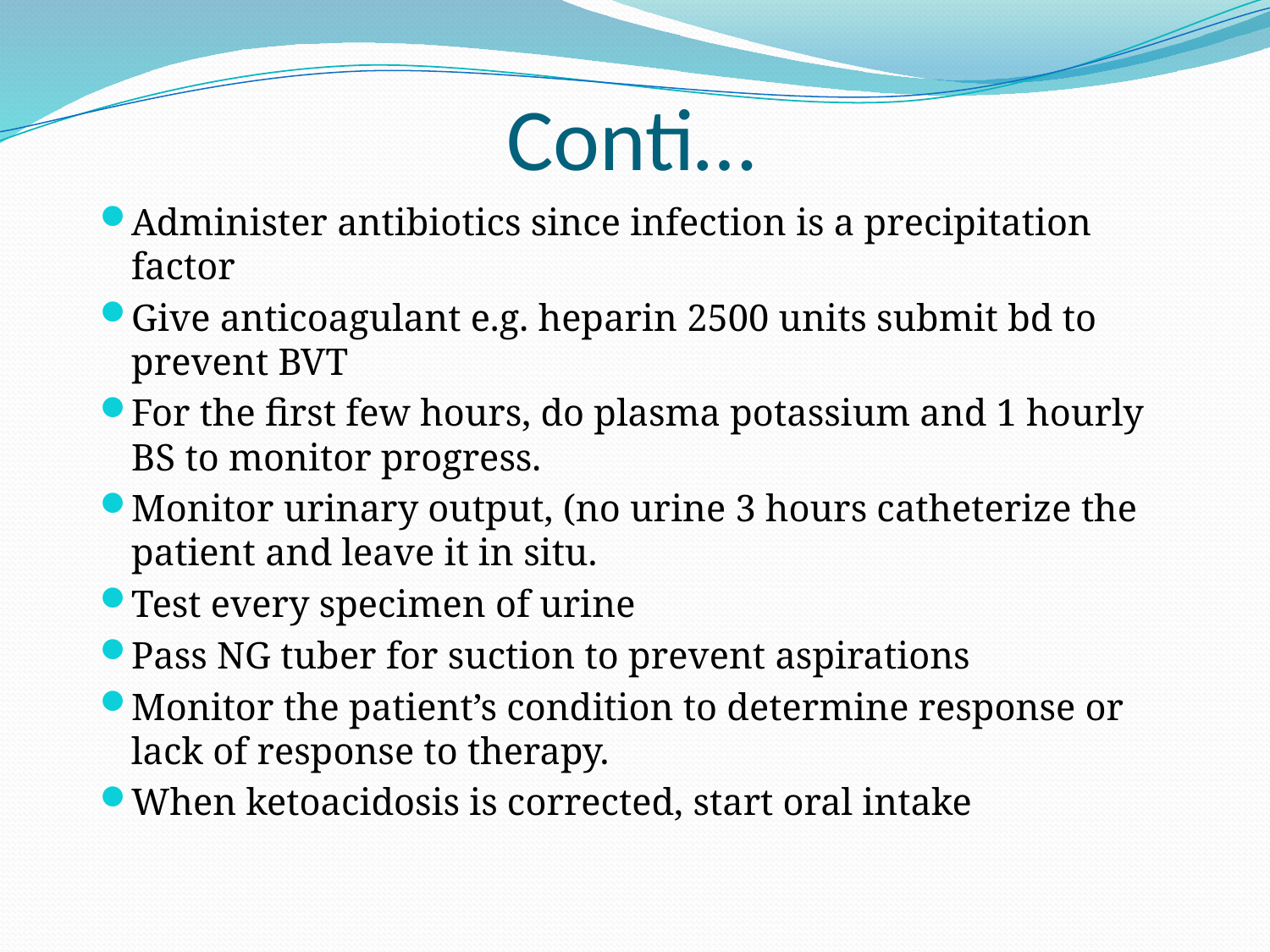

# Conti…
Administer antibiotics since infection is a precipitation factor
Give anticoagulant e.g. heparin 2500 units submit bd to prevent BVT
For the first few hours, do plasma potassium and 1 hourly BS to monitor progress.
Monitor urinary output, (no urine 3 hours catheterize the patient and leave it in situ.
Test every specimen of urine
Pass NG tuber for suction to prevent aspirations
Monitor the patient’s condition to determine response or lack of response to therapy.
When ketoacidosis is corrected, start oral intake